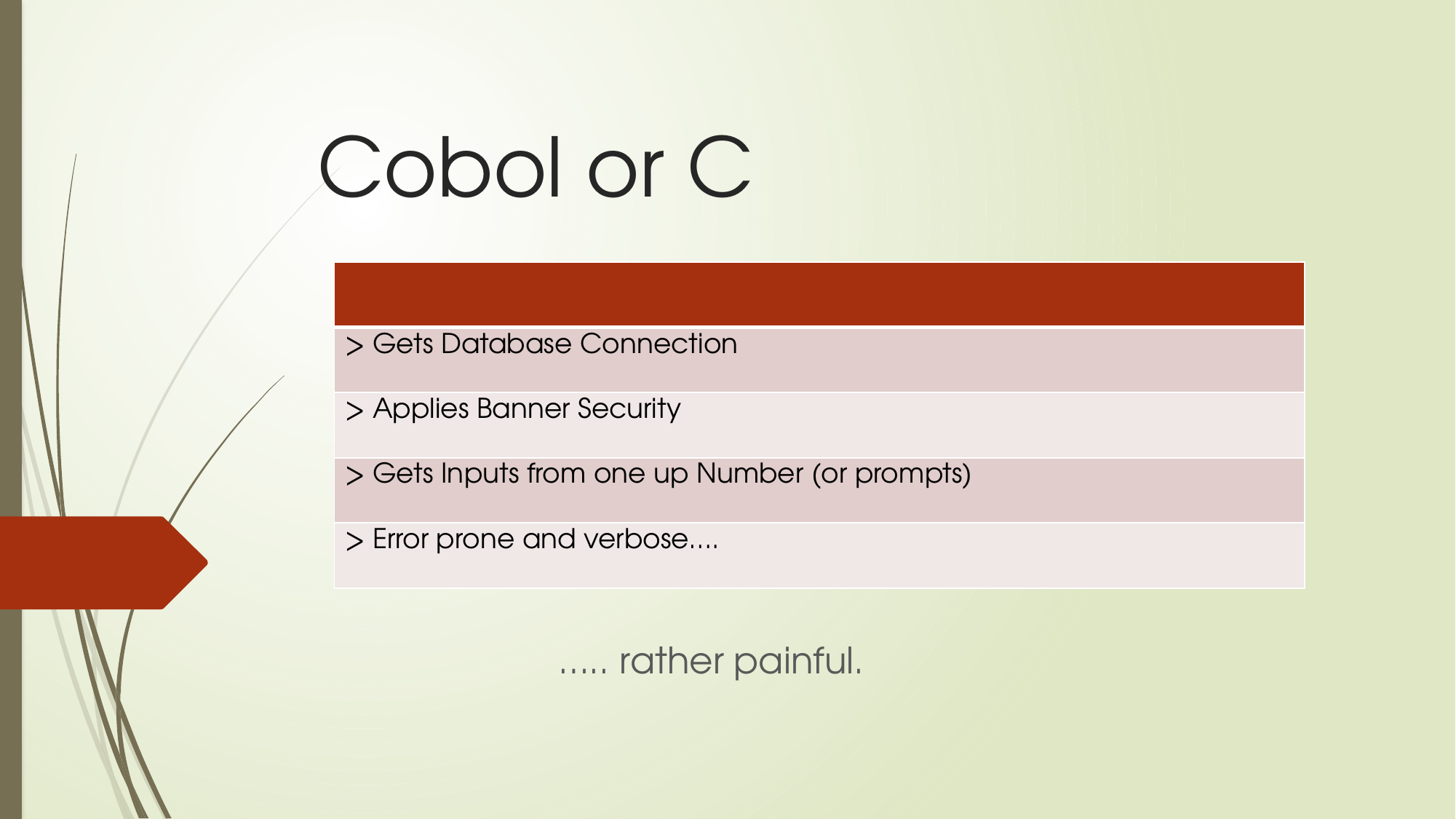

# Cobol or C
|  |
| --- |
| > Gets Database Connection |
| > Applies Banner Security |
| > Gets Inputs from one up Number (or prompts) |
| > Error prone and verbose…. |
….. rather painful.